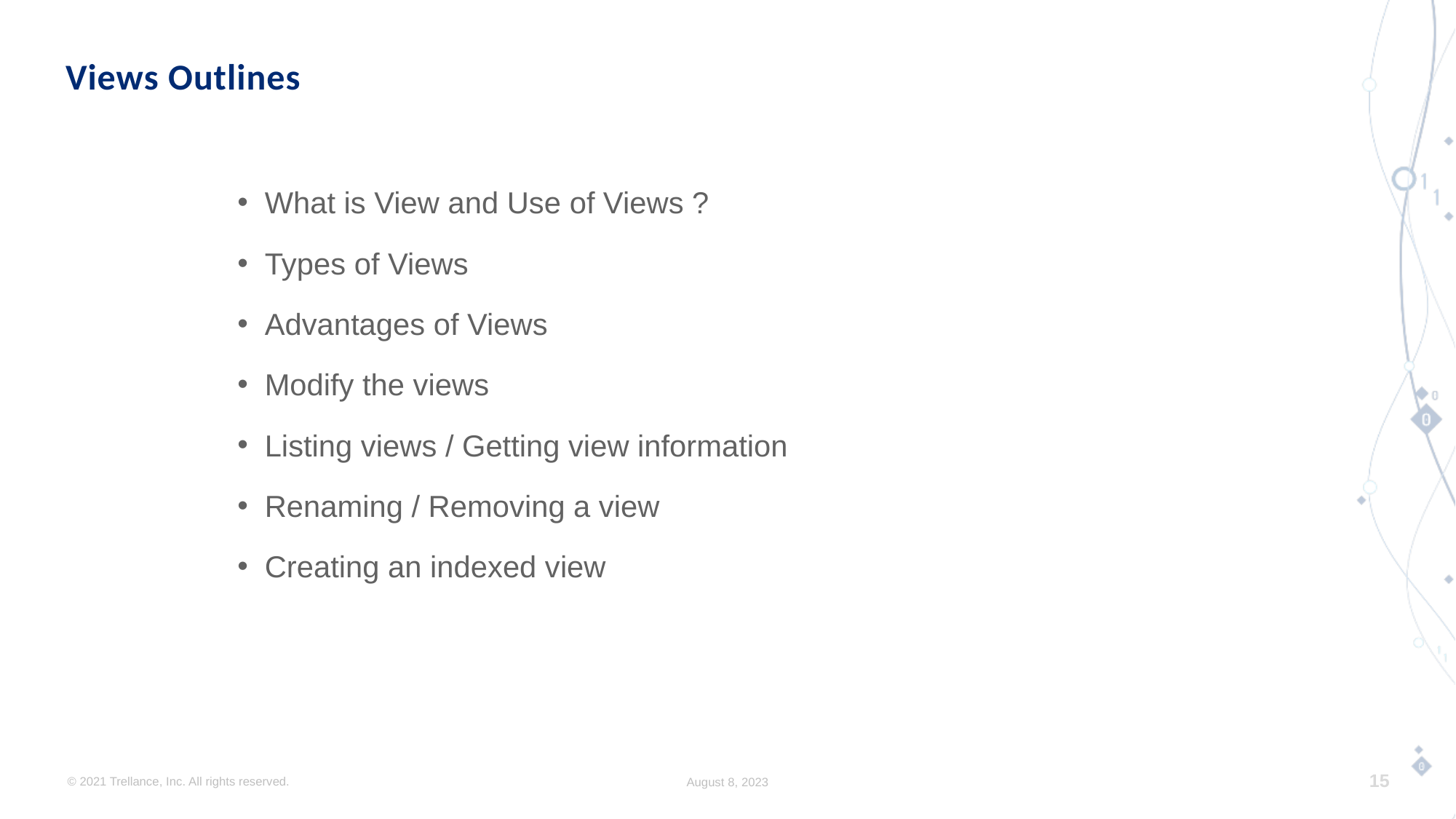

# Views Outlines

What is View and Use of Views ?
Types of Views
Advantages of Views
Modify the views
Listing views / Getting view information
Renaming / Removing a view
Creating an indexed view
© 2021 Trellance, Inc. All rights reserved.
August 8, 2023
15